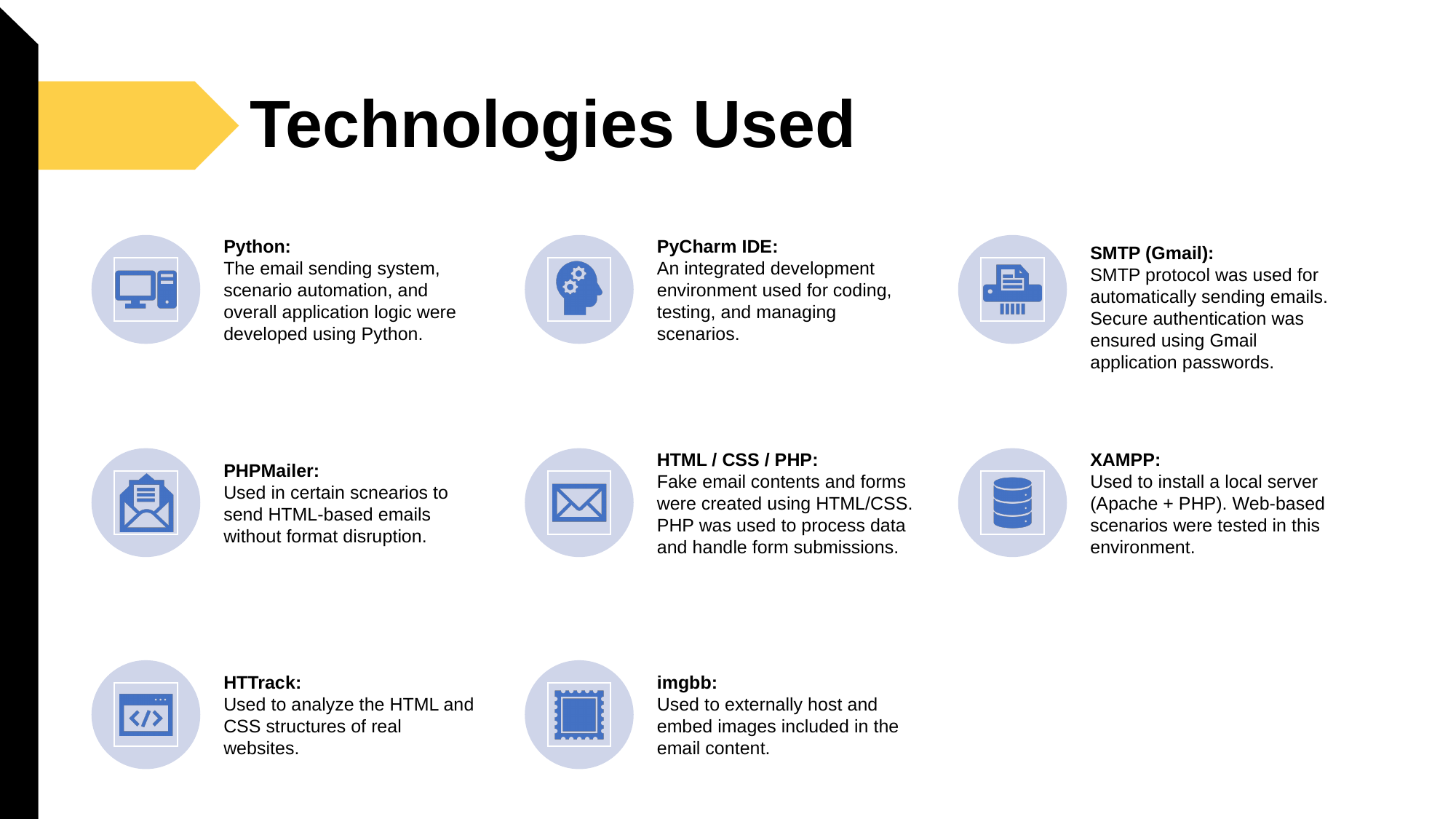

# Technologies Used

Python:
The email sending system, scenario automation, and overall application logic were developed using Python.
PyCharm IDE:
An integrated development environment used for coding, testing, and managing scenarios.
SMTP (Gmail):
SMTP protocol was used for automatically sending emails. Secure authentication was ensured using Gmail application passwords.
PHPMailer:
Used in certain scnearios to send HTML-based emails without format disruption.
HTML / CSS / PHP:
Fake email contents and forms were created using HTML/CSS. PHP was used to process data and handle form submissions.
XAMPP:
Used to install a local server (Apache + PHP). Web-based scenarios were tested in this environment.
HTTrack:
Used to analyze the HTML and CSS structures of real websites.
imgbb:
Used to externally host and embed images included in the email content.